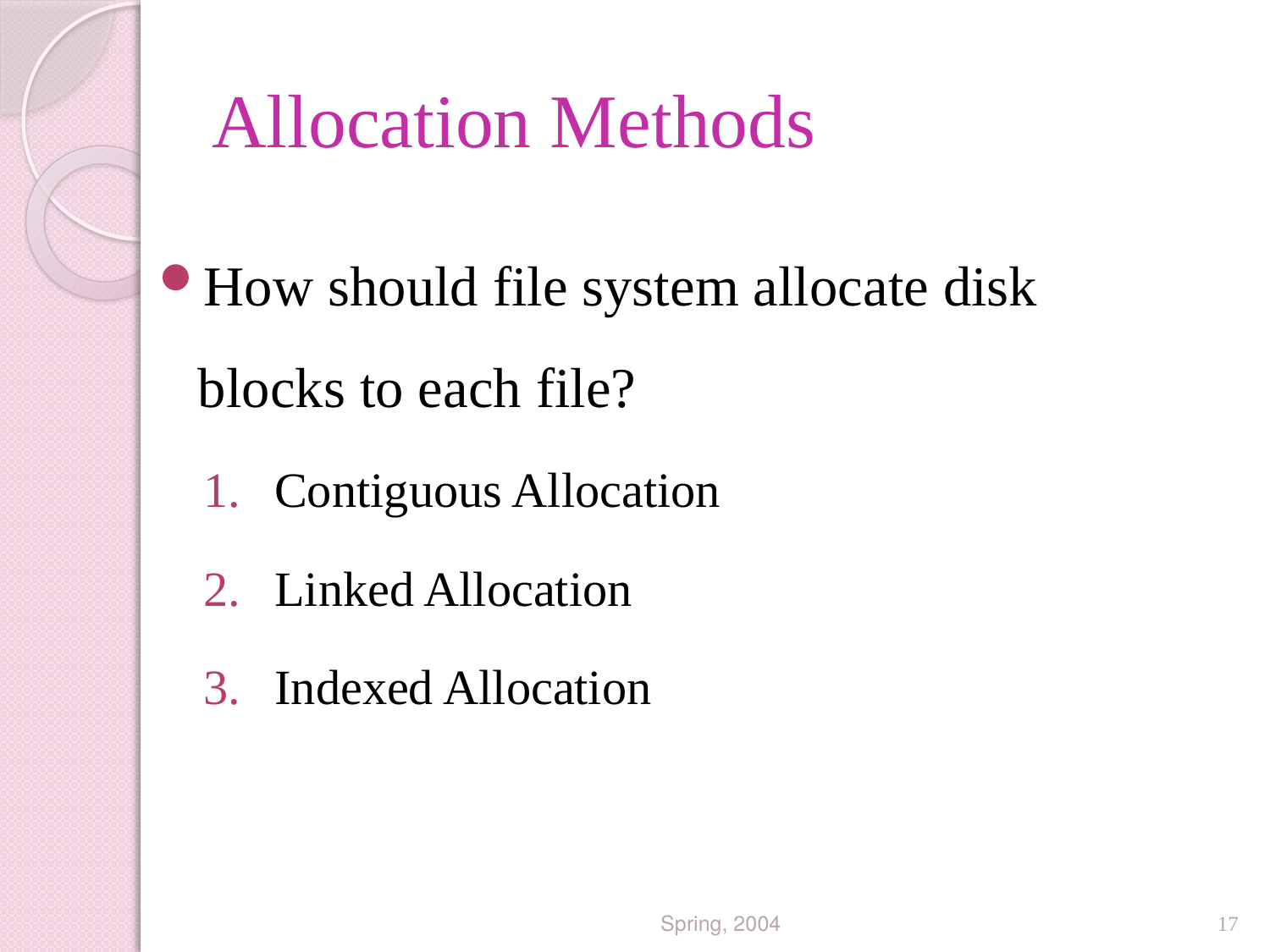

# Allocation Methods
How should file system allocate disk blocks to each file?
Contiguous Allocation
Linked Allocation
Indexed Allocation
Spring, 2004
17